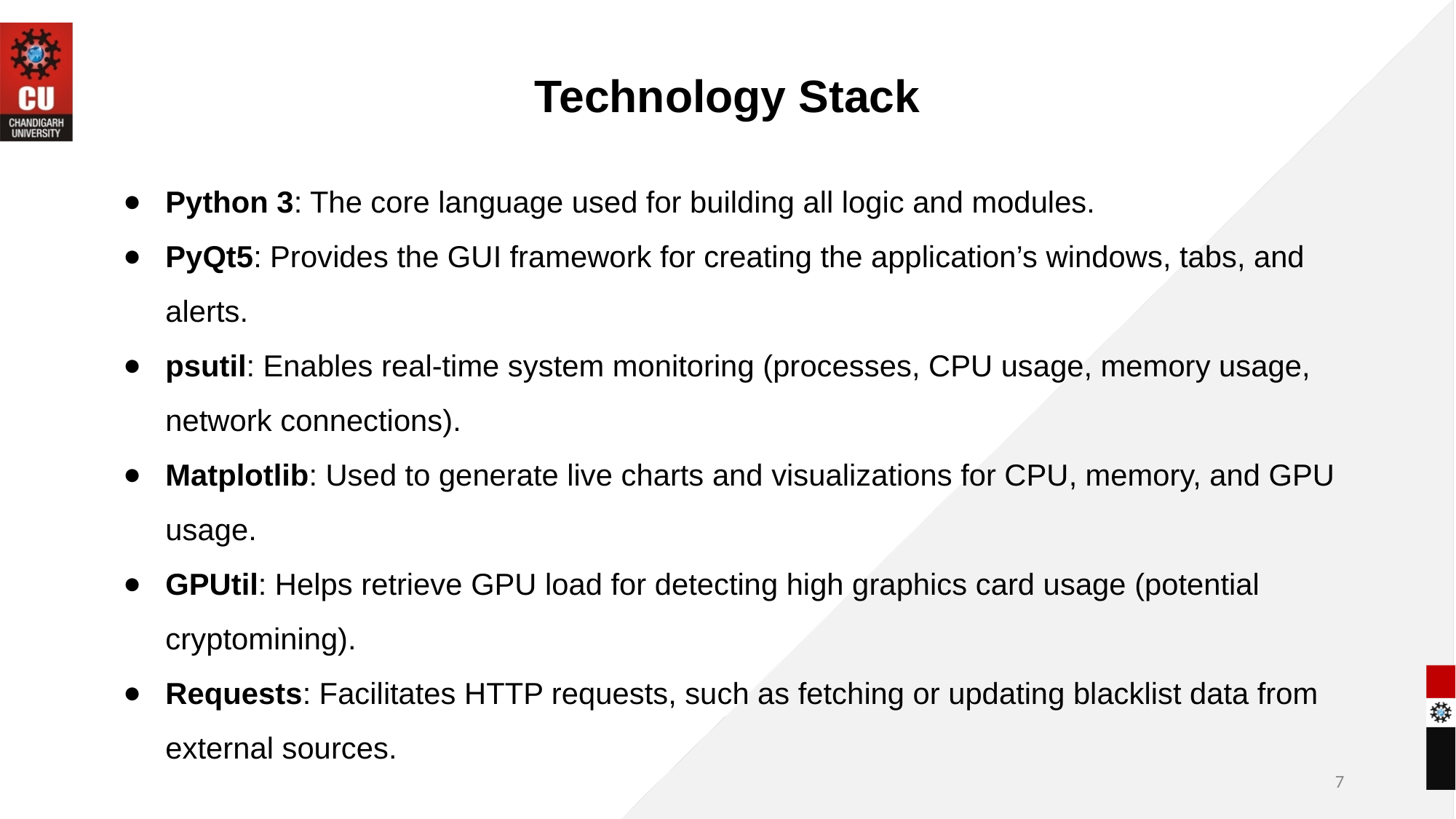

# Technology Stack
Python 3: The core language used for building all logic and modules.
PyQt5: Provides the GUI framework for creating the application’s windows, tabs, and alerts.
psutil: Enables real-time system monitoring (processes, CPU usage, memory usage, network connections).
Matplotlib: Used to generate live charts and visualizations for CPU, memory, and GPU usage.
GPUtil: Helps retrieve GPU load for detecting high graphics card usage (potential cryptomining).
Requests: Facilitates HTTP requests, such as fetching or updating blacklist data from external sources.
7